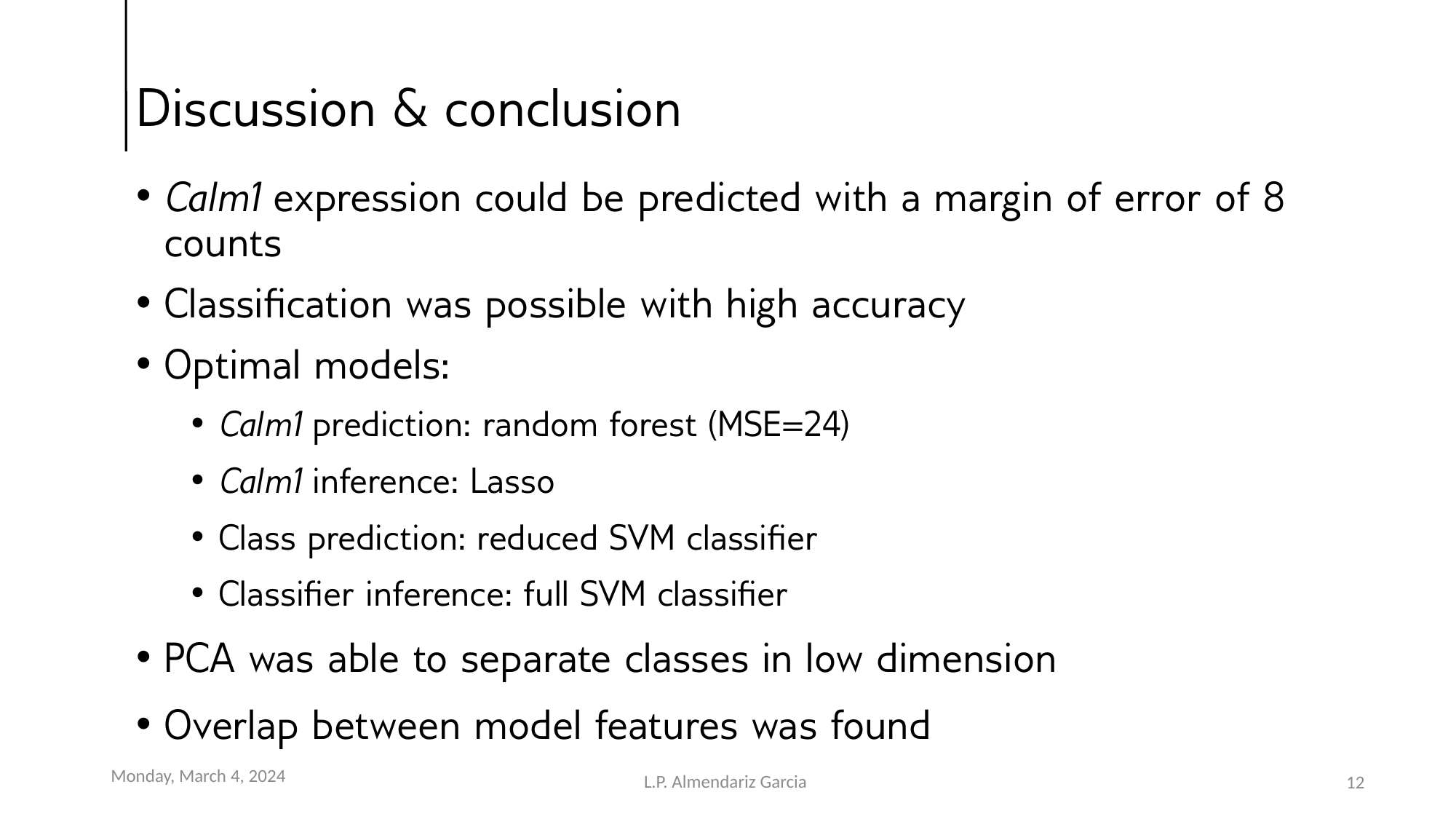

# Discussion & conclusion
Calm1 expression could be predicted with a margin of error of 8 counts
Classification was possible with high accuracy
Optimal models:
Calm1 prediction: random forest (MSE=24)
Calm1 inference: Lasso
Class prediction: reduced SVM classifier
Classifier inference: full SVM classifier
PCA was able to separate classes in low dimension
Overlap between model features was found

Monday, March 4, 2024
L.P. Almendariz Garcia
12